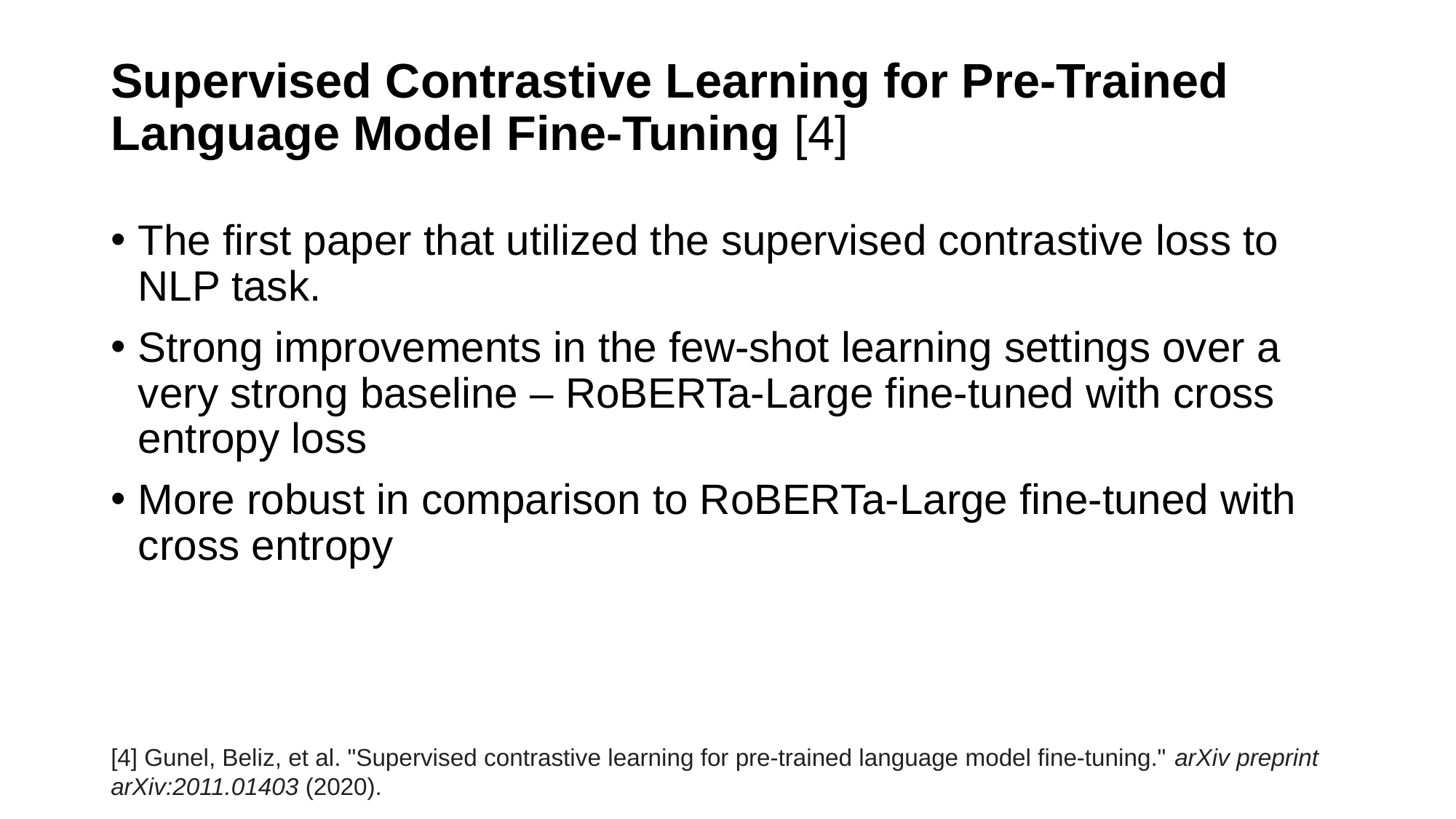

# Supervised Contrastive Learning for Pre-Trained Language Model Fine-Tuning [4]
The first paper that utilized the supervised contrastive loss to NLP task.
Strong improvements in the few-shot learning settings over a very strong baseline – RoBERTa-Large fine-tuned with cross entropy loss
More robust in comparison to RoBERTa-Large fine-tuned with cross entropy

[4] Gunel, Beliz, et al. "Supervised contrastive learning for pre-trained language model fine-tuning." arXiv preprint arXiv:2011.01403 (2020).